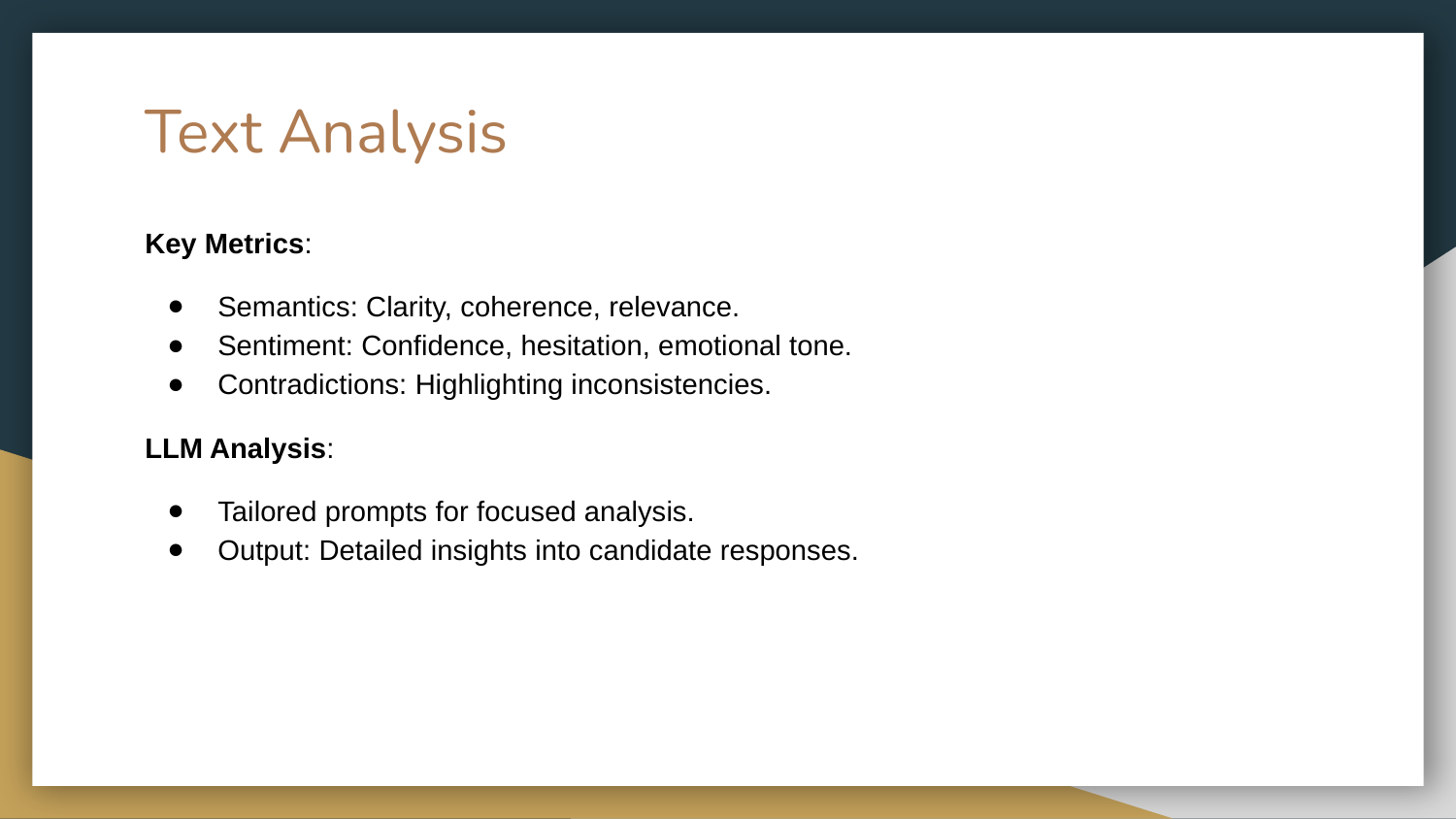

# Text Analysis
Key Metrics:
Semantics: Clarity, coherence, relevance.
Sentiment: Confidence, hesitation, emotional tone.
Contradictions: Highlighting inconsistencies.
LLM Analysis:
Tailored prompts for focused analysis.
Output: Detailed insights into candidate responses.